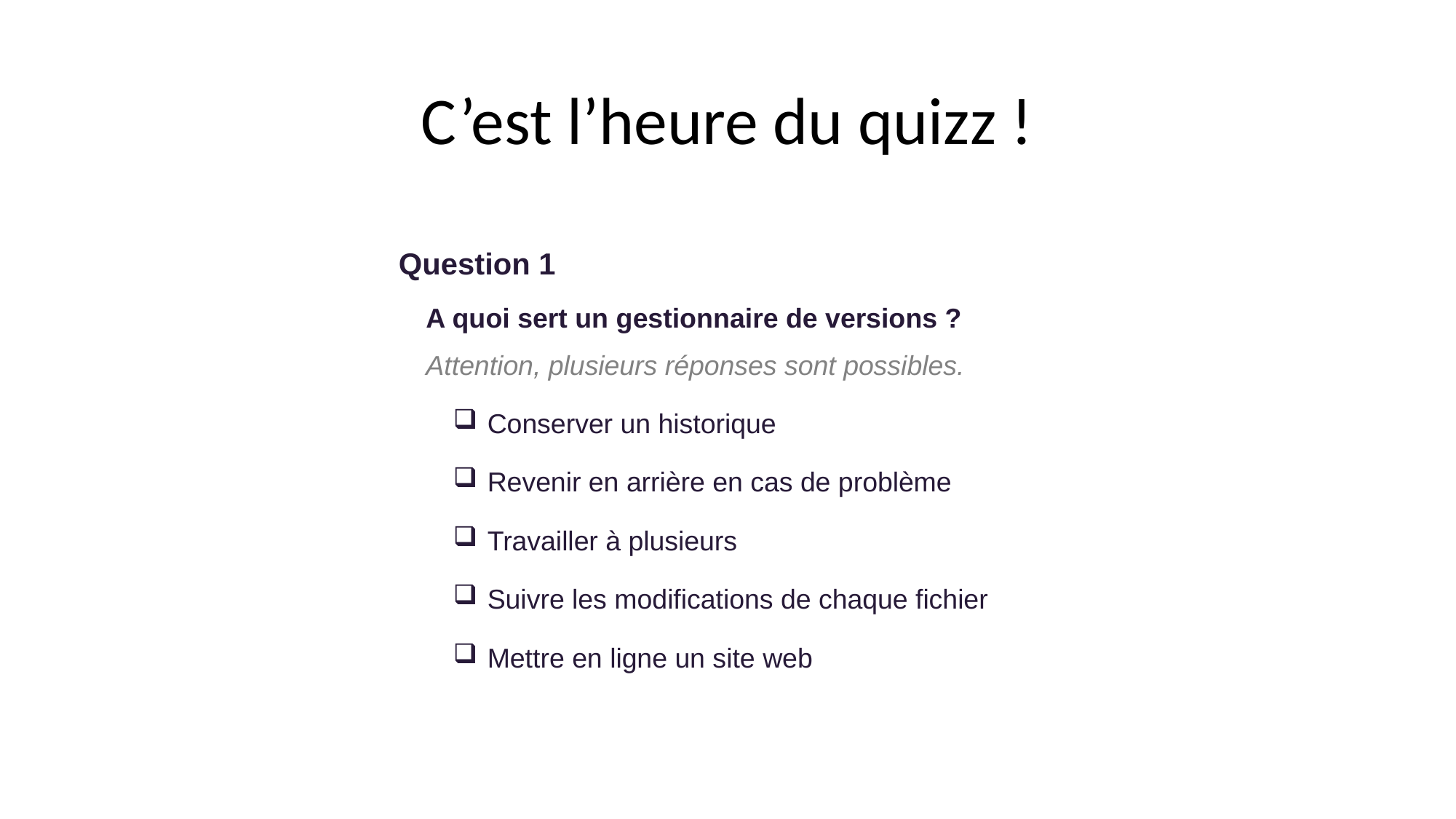

# C’est l’heure du quizz !
Question 1
A quoi sert un gestionnaire de versions ?
Attention, plusieurs réponses sont possibles.
Conserver un historique
Revenir en arrière en cas de problème
Travailler à plusieurs
Suivre les modifications de chaque fichier
Mettre en ligne un site web